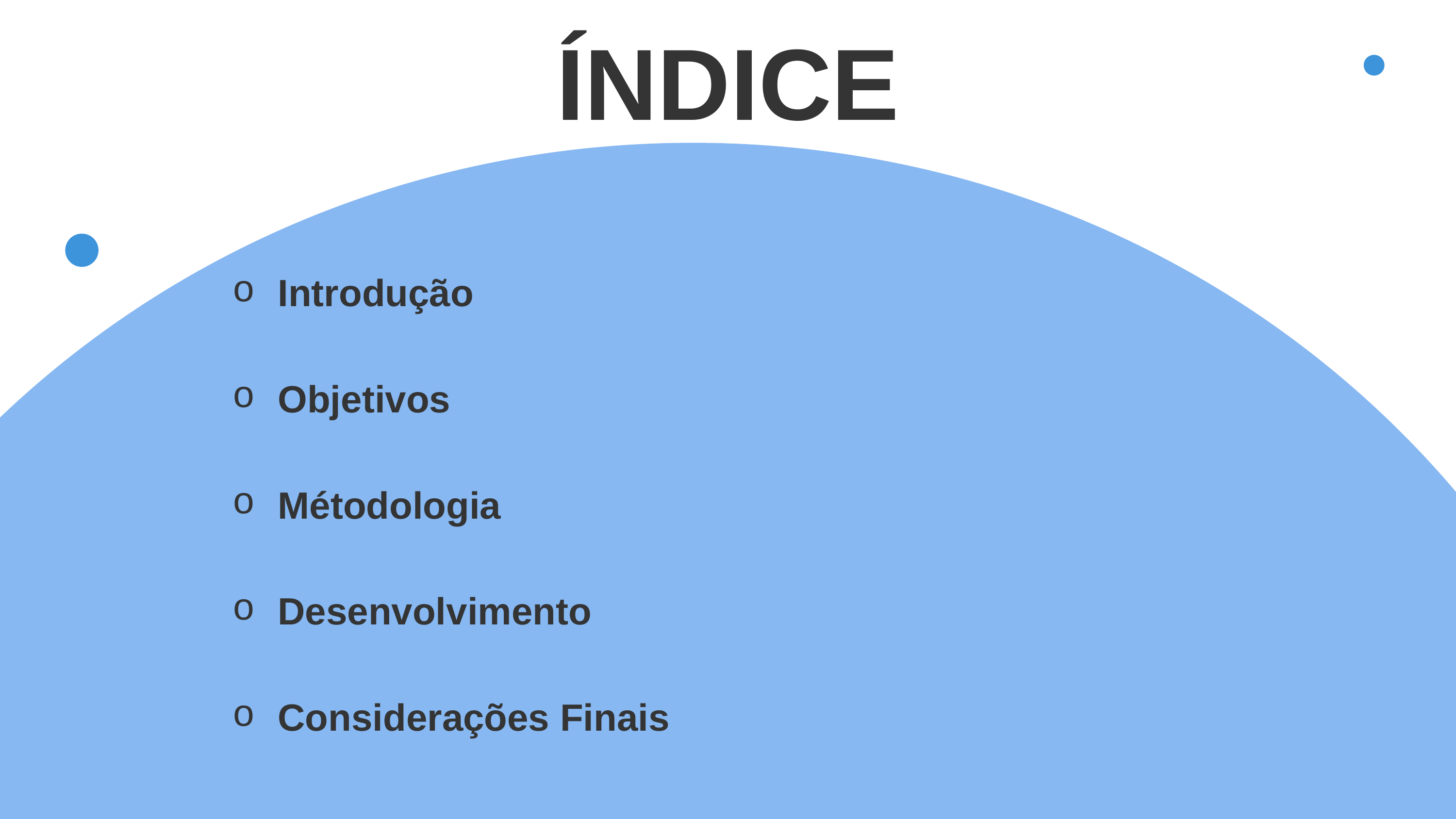

ÍNDICE

Introdução

Objetivos

Métodologia

Desenvolvimento

Considerações Finais